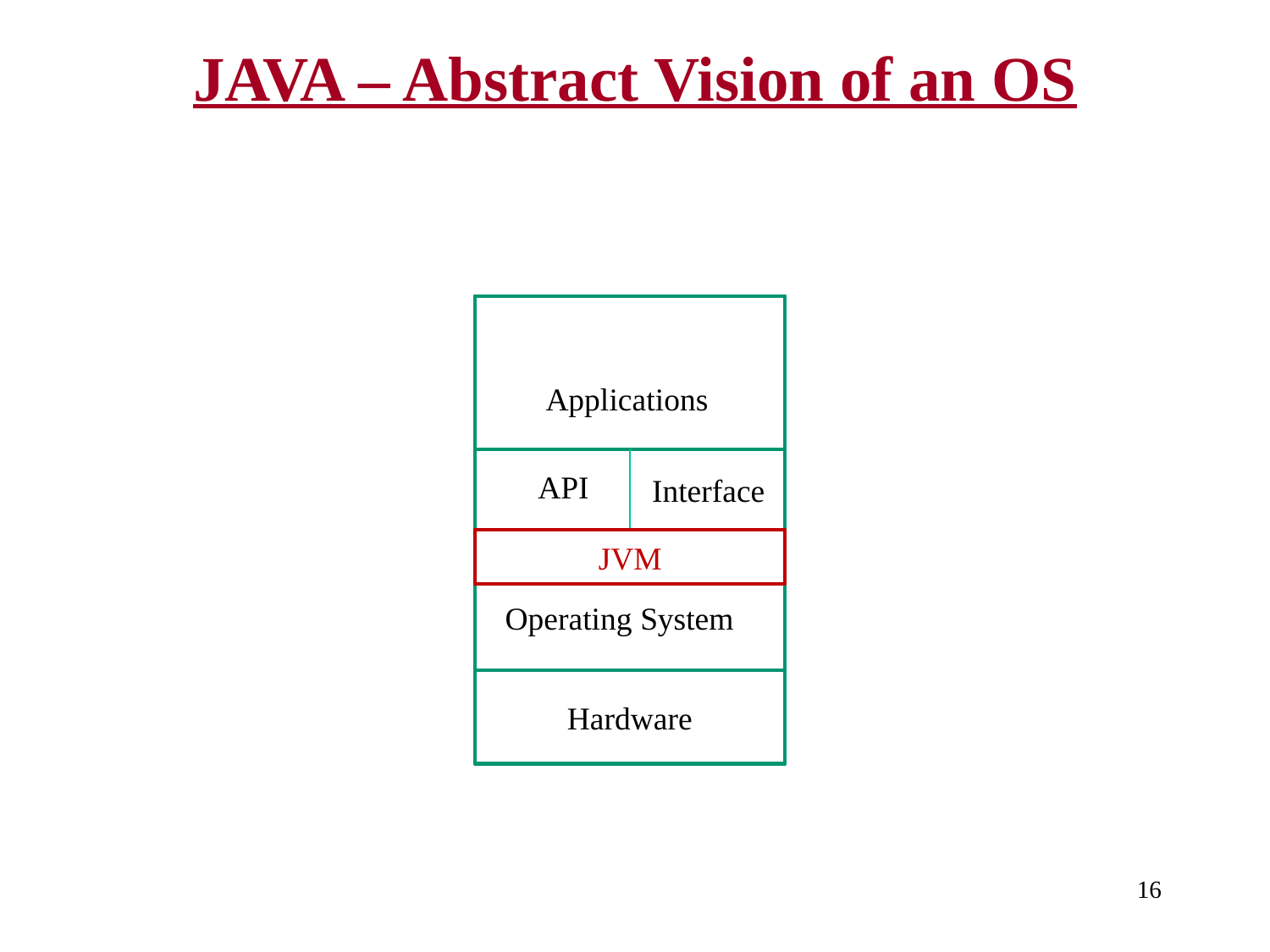

# JAVA – Abstract Vision of an OS

Applications

Operating System

Hardware
API
Interface
JVM
16